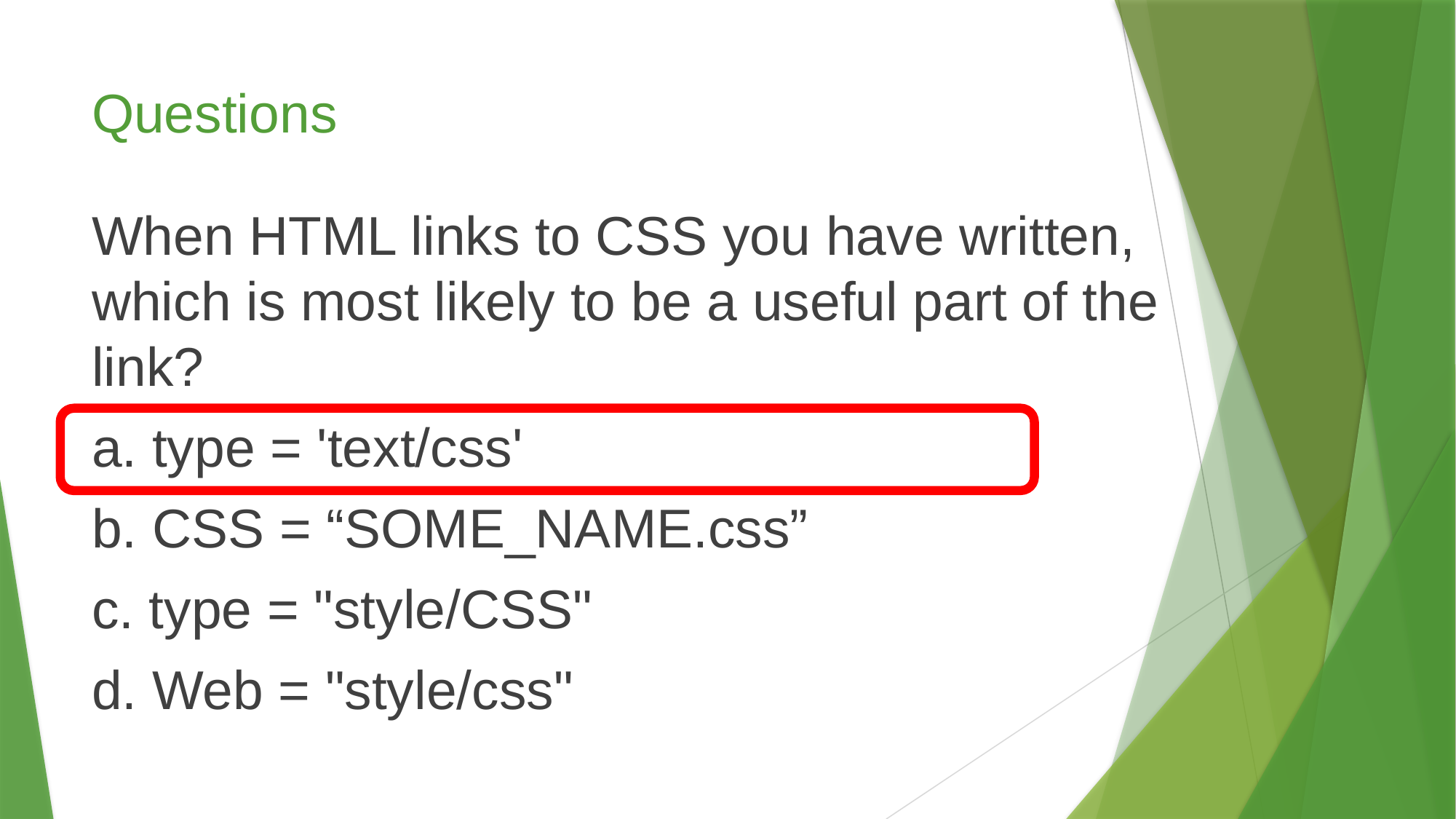

# Questions
When HTML links to CSS you have written, which is most likely to be a useful part of the link?
a. type = 'text/css'
b. CSS = “SOME_NAME.css”
c. type = "style/CSS"
d. Web = "style/css"